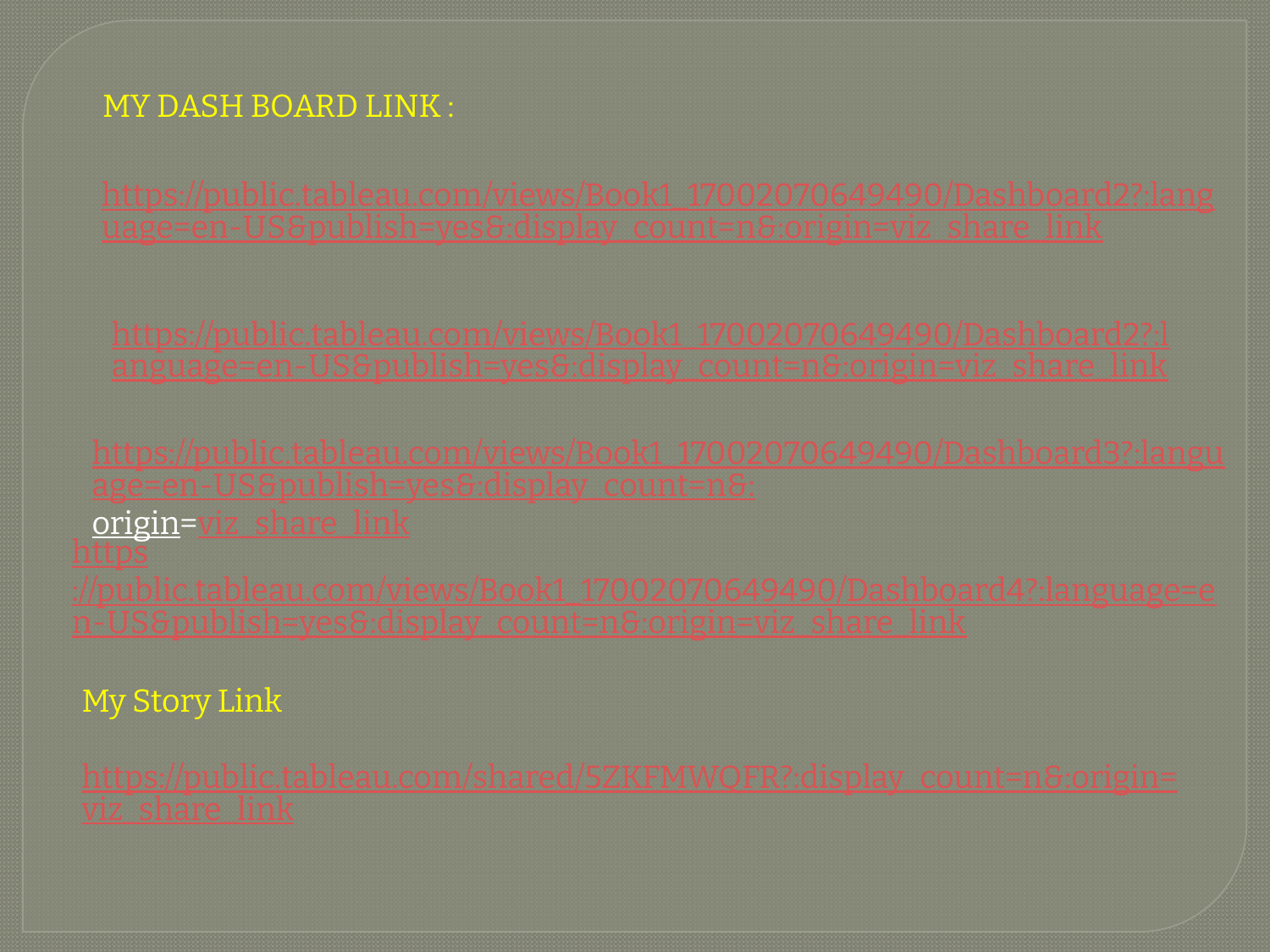

MY DASH BOARD LINK :

https://public.tableau.com/views/Book1_17002070649490/Dashboard2?:language=en-US&publish=yes&:display_count=n&:origin=viz_share_link
https://public.tableau.com/views/Book1_17002070649490/Dashboard2?:language=en-US&publish=yes&:display_count=n&:origin=viz_share_link
https://public.tableau.com/views/Book1_17002070649490/Dashboard3?:language=en-US&publish=yes&:display_count=n&:origin=viz_share_link
https://public.tableau.com/views/Book1_17002070649490/Dashboard4?:language=en-US&publish=yes&:display_count=n&:origin=viz_share_link

My Story Link

https://public.tableau.com/shared/5ZKFMWQFR?:display_count=n&:origin=viz_share_link